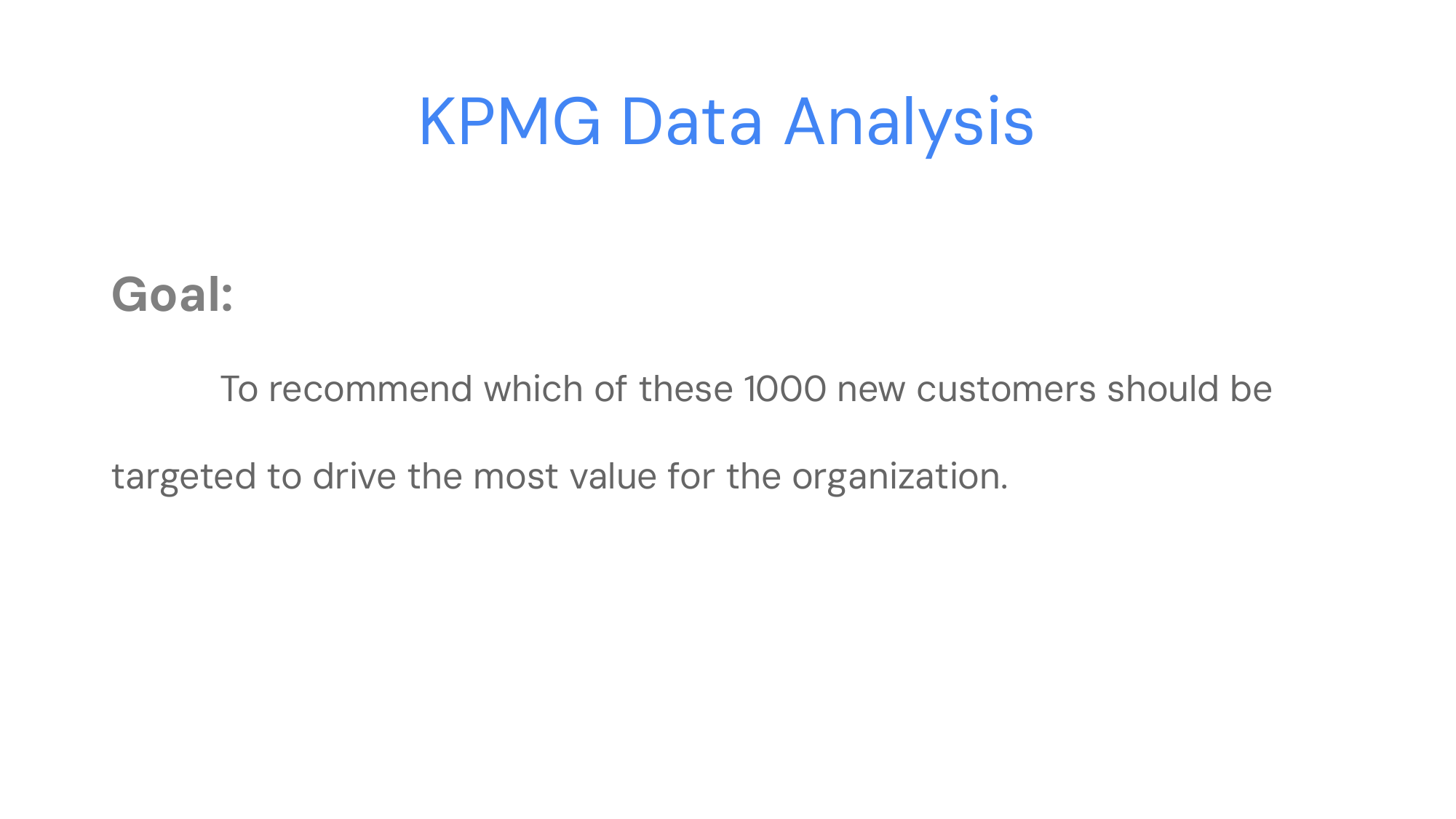

# KPMG Data Analysis
Goal:
	To recommend which of these 1000 new customers should be targeted to drive the most value for the organization.